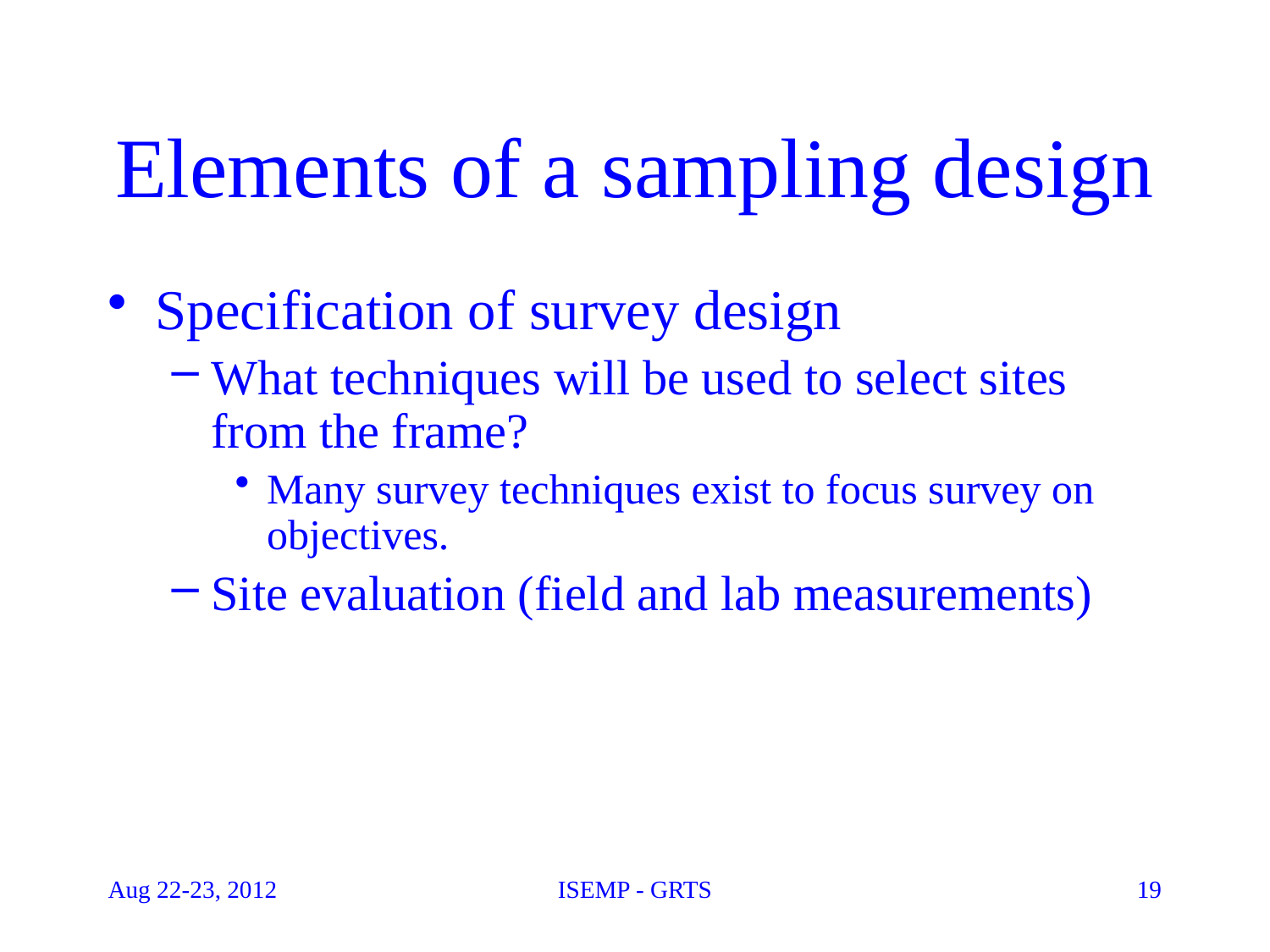

# Elements of a sampling design
Specification of survey design
What techniques will be used to select sites from the frame?
Many survey techniques exist to focus survey on objectives.
Site evaluation (field and lab measurements)
Aug 22-23, 2012
ISEMP - GRTS
19